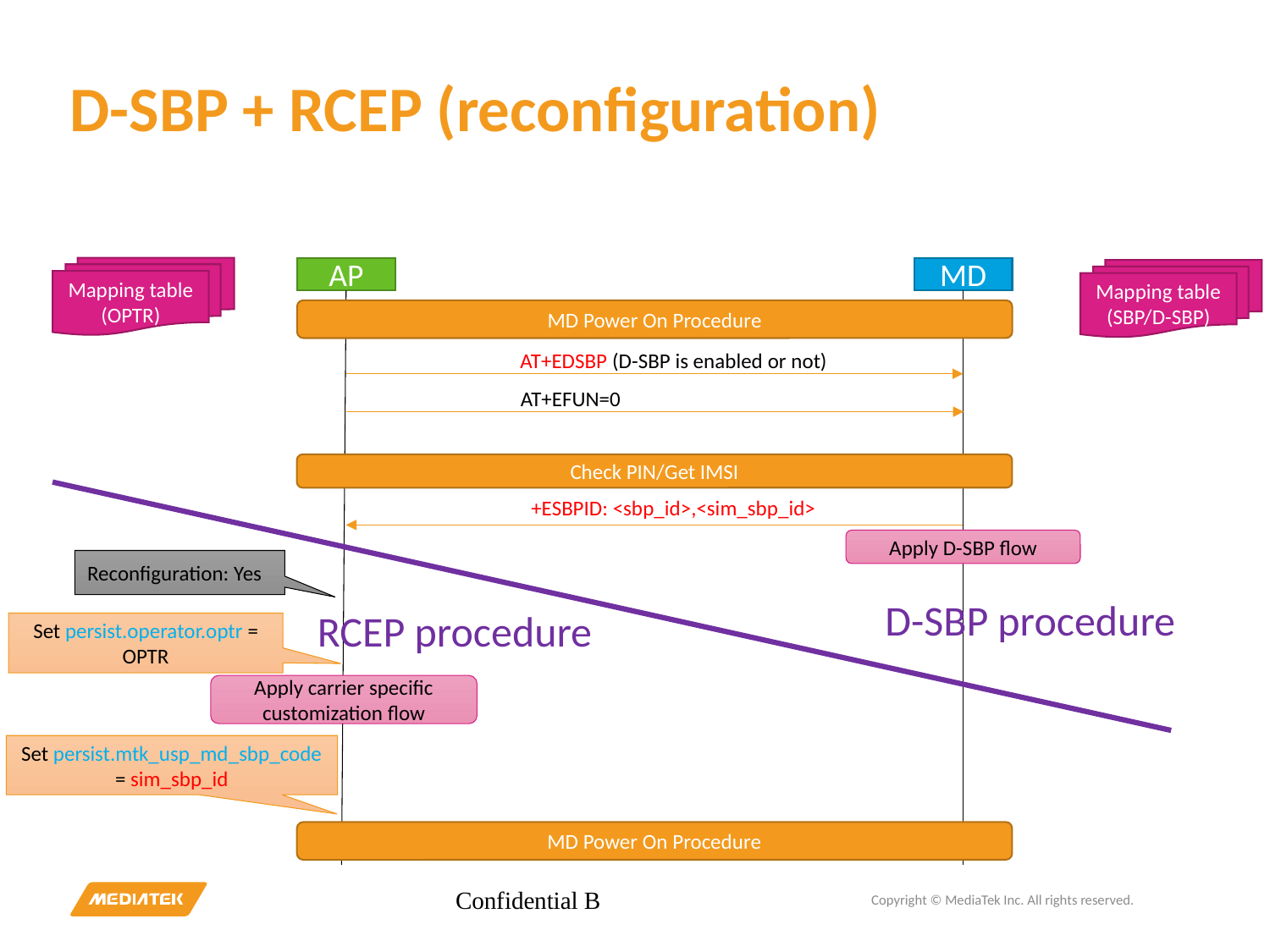

# D-SBP + RCEP (reconfiguration)
Mapping table
(OPTR)
AP
MD
Mapping table
(SBP/D-SBP)
MD Power On Procedure
AT+EDSBP (D-SBP is enabled or not)
AT+EFUN=0
Check PIN/Get IMSI
+ESBPID: <sbp_id>,<sim_sbp_id>
Apply D-SBP flow
Reconfiguration: Yes
D-SBP procedure
RCEP procedure
Set persist.operator.optr = OPTR
Apply carrier specific customization flow
Set persist.mtk_usp_md_sbp_code = sim_sbp_id
MD Power On Procedure
Confidential B
Copyright © MediaTek Inc. All rights reserved.